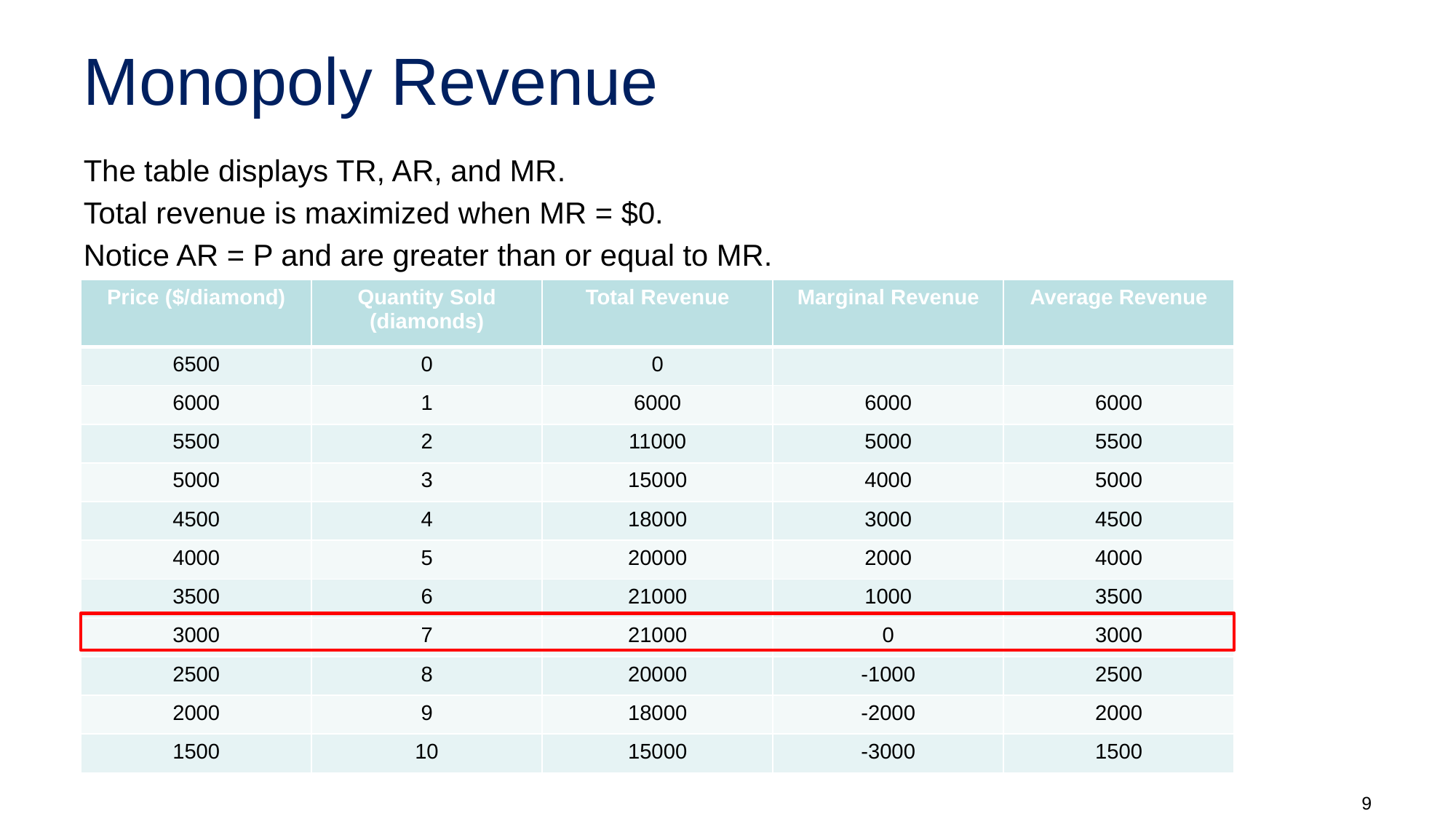

# Monopoly Revenue
The table displays TR, AR, and MR.
Total revenue is maximized when MR = $0.
Notice AR = P and are greater than or equal to MR.
| Price ($/diamond) | Quantity Sold (diamonds) | Total Revenue | Marginal Revenue | Average Revenue |
| --- | --- | --- | --- | --- |
| 6500 | 0 | 0 |  |  |
| 6000 | 1 | 6000 | 6000 | 6000 |
| 5500 | 2 | 11000 | 5000 | 5500 |
| 5000 | 3 | 15000 | 4000 | 5000 |
| 4500 | 4 | 18000 | 3000 | 4500 |
| 4000 | 5 | 20000 | 2000 | 4000 |
| 3500 | 6 | 21000 | 1000 | 3500 |
| 3000 | 7 | 21000 | 0 | 3000 |
| 2500 | 8 | 20000 | -1000 | 2500 |
| 2000 | 9 | 18000 | -2000 | 2000 |
| 1500 | 10 | 15000 | -3000 | 1500 |